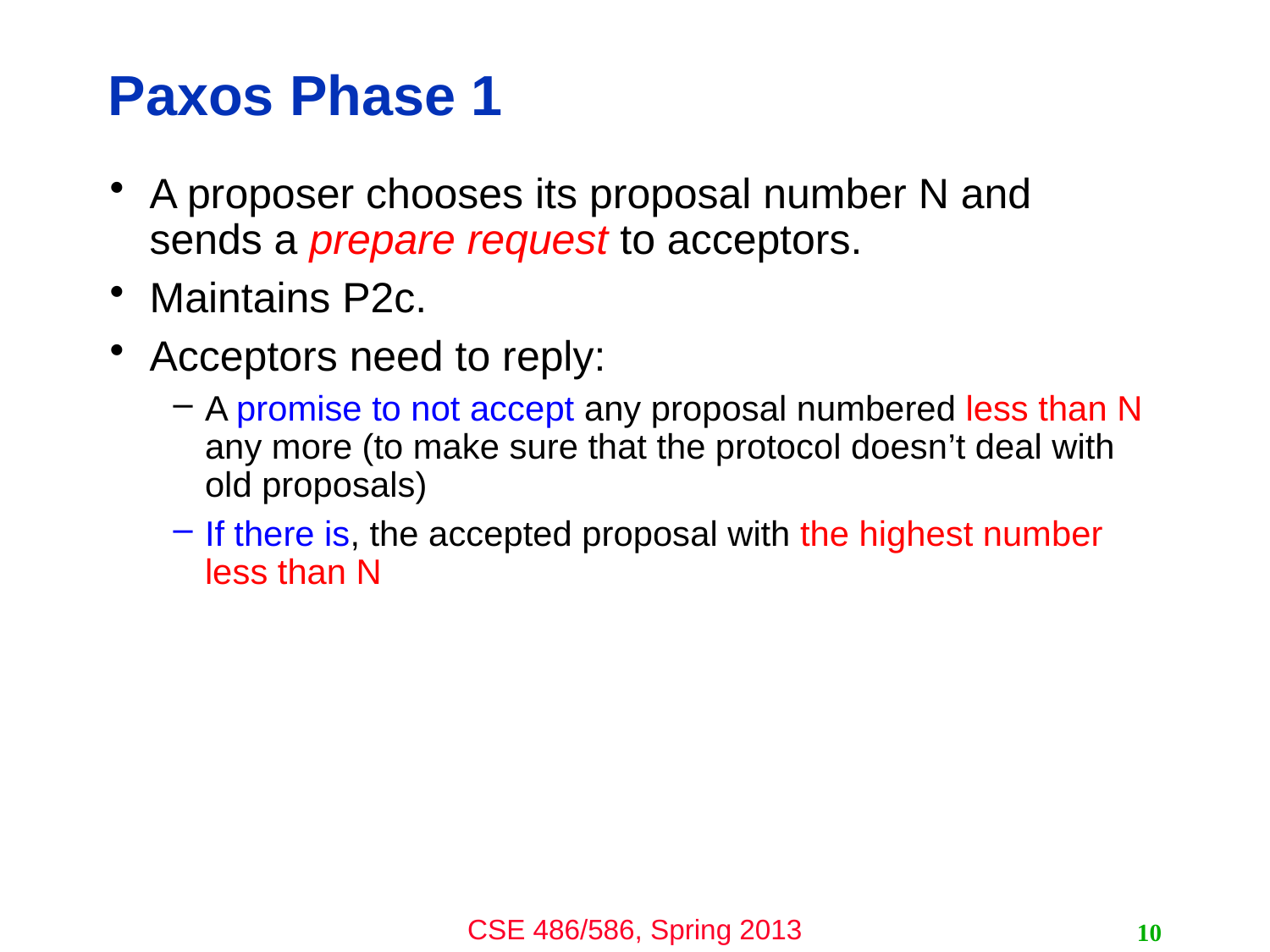

# Paxos Phase 1
A proposer chooses its proposal number N and sends a prepare request to acceptors.
Maintains P2c.
Acceptors need to reply:
A promise to not accept any proposal numbered less than N any more (to make sure that the protocol doesn’t deal with old proposals)
If there is, the accepted proposal with the highest number less than N
10